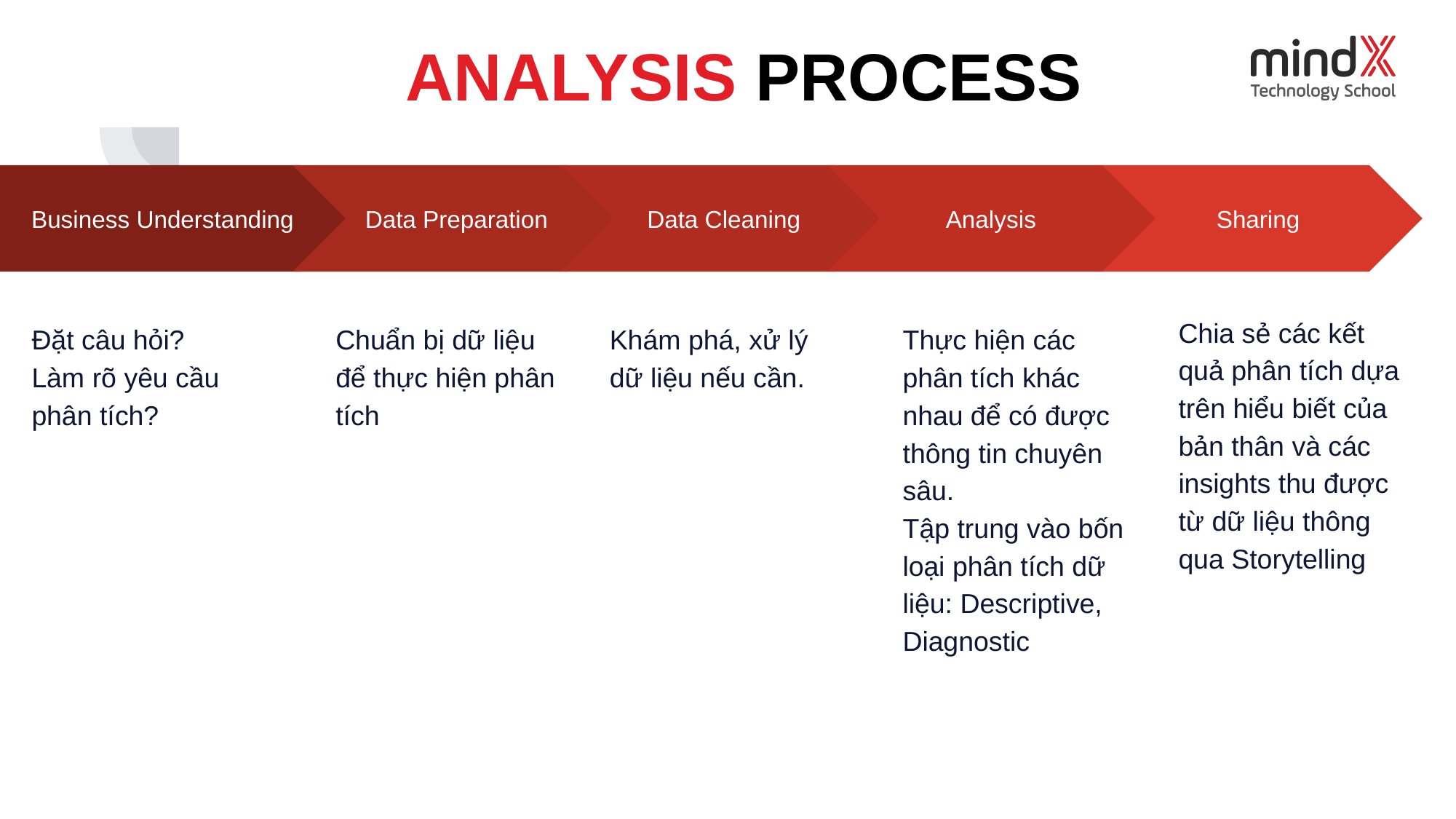

# ANALYSIS PROCESS
Data Preparation
Chuẩn bị dữ liệu để thực hiện phân tích
Data Cleaning
Khám phá, xử lý dữ liệu nếu cần.
Analysis
Thực hiện các phân tích khác nhau để có được thông tin chuyên sâu.
Tập trung vào bốn loại phân tích dữ liệu: Descriptive, Diagnostic
Sharing
Chia sẻ các kết quả phân tích dựa trên hiểu biết của bản thân và các insights thu được từ dữ liệu thông qua Storytelling
Business Understanding
Đặt câu hỏi?
Làm rõ yêu cầu phân tích?